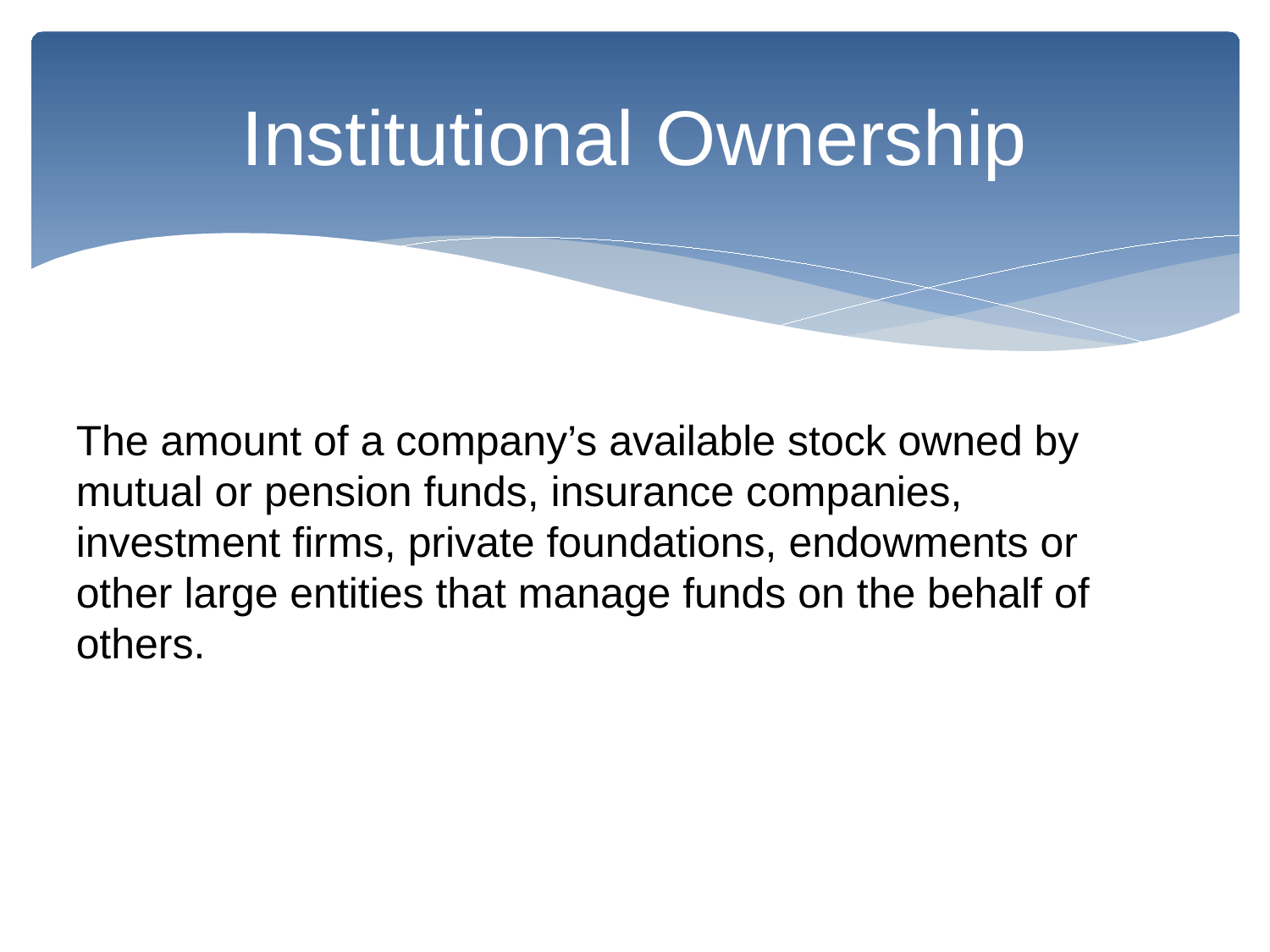

# Institutional Ownership
The amount of a company’s available stock owned by mutual or pension funds, insurance companies, investment firms, private foundations, endowments or other large entities that manage funds on the behalf of others.